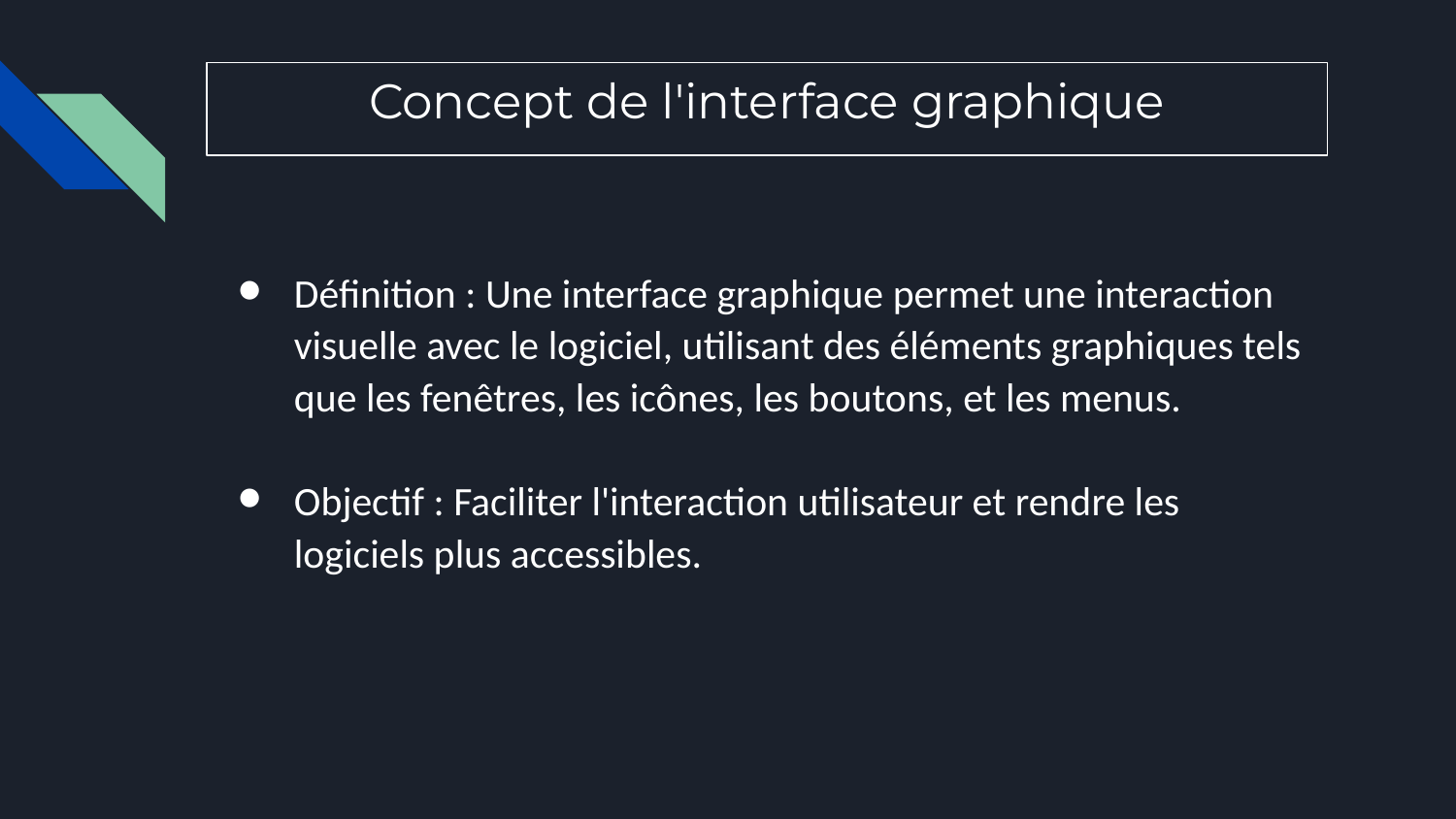

# Concept de l'interface graphique

Définition : Une interface graphique permet une interaction visuelle avec le logiciel, utilisant des éléments graphiques tels que les fenêtres, les icônes, les boutons, et les menus.

Objectif : Faciliter l'interaction utilisateur et rendre les logiciels plus accessibles.